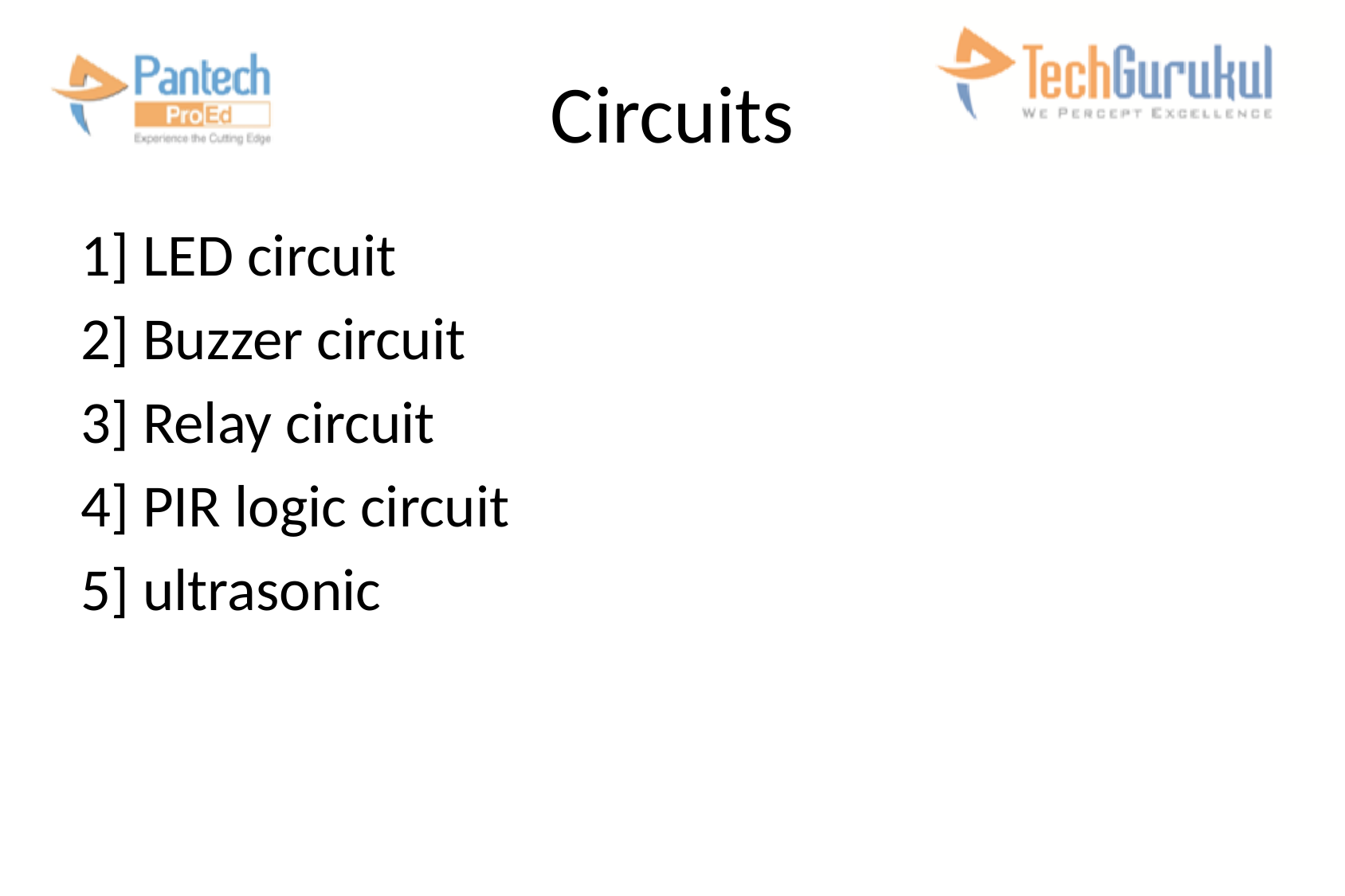

# Circuits
1] LED circuit
2] Buzzer circuit
3] Relay circuit
4] PIR logic circuit
5] ultrasonic